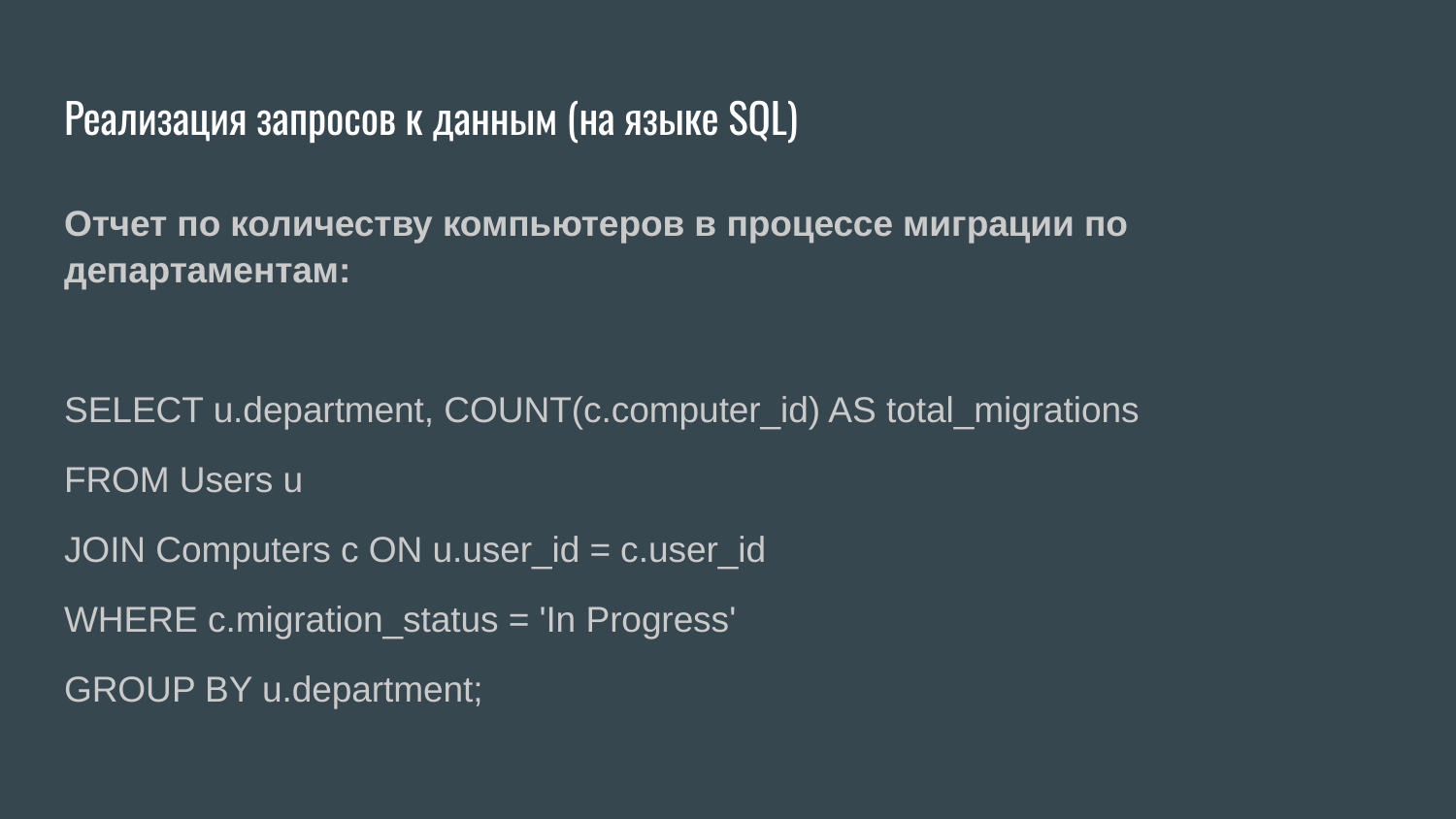

# Реализация запросов к данным (на языке SQL)
Отчет по количеству компьютеров в процессе миграции по департаментам:

SELECT u.department, COUNT(c.computer_id) AS total_migrations
FROM Users u
JOIN Computers c ON u.user_id = c.user_id
WHERE c.migration_status = 'In Progress'
GROUP BY u.department;